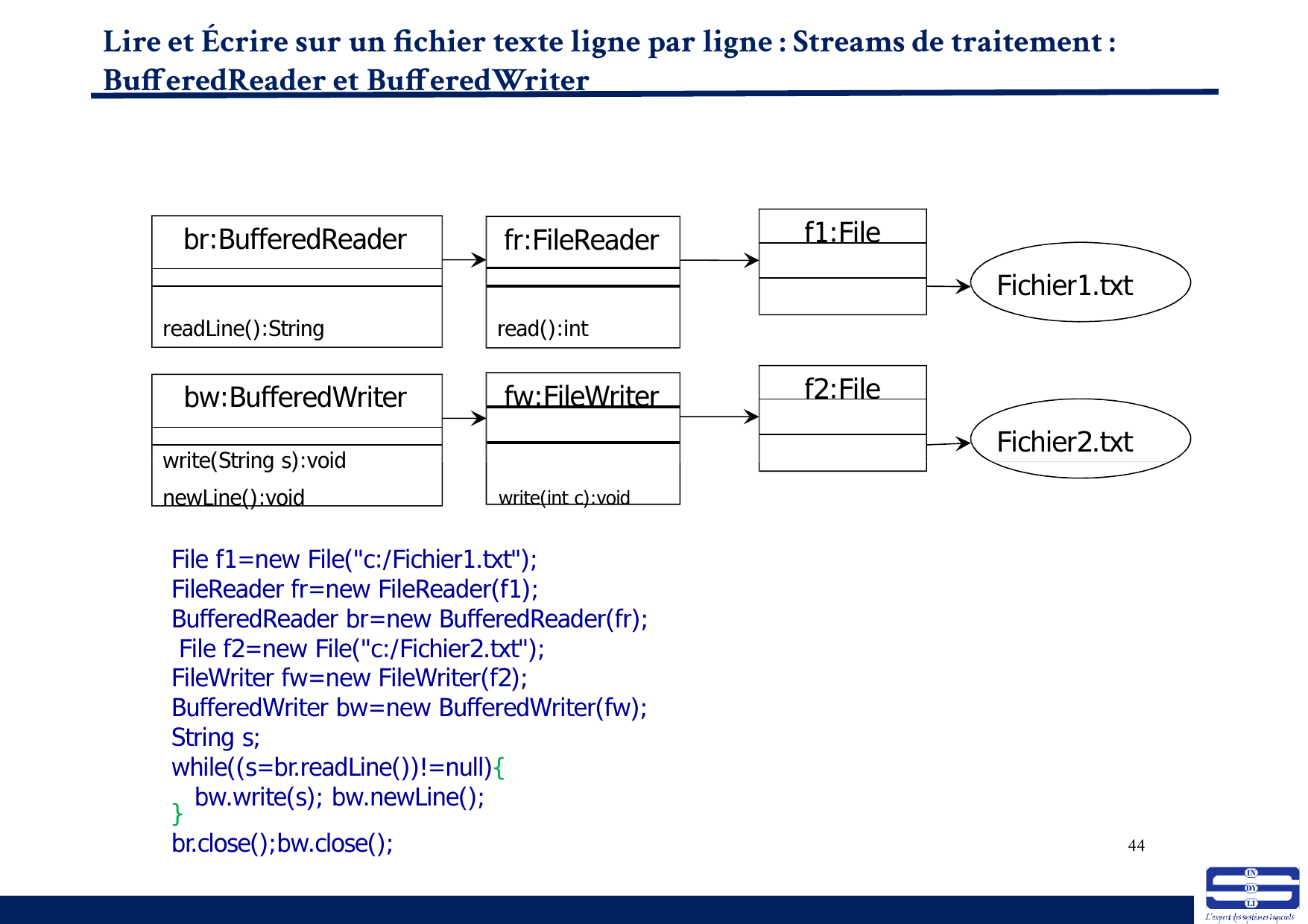

# Lire et Écrire sur un fichier texte ligne par ligne : Streams de traitement :  BufferedReader et BufferedWriter

f1:File

br:BufferedReader
fr:FileReader

Fichier1.txt

readLine():String
read():int

f2:File

fw:FileWriter
bw:BufferedWriter

Fichier2.txt

write(String s):void
newLine():void	write(int c):void

File f1=new File("c:/Fichier1.txt");  FileReader fr=new FileReader(f1);  BufferedReader br=new BufferedReader(fr);  File f2=new File("c:/Fichier2.txt");  FileWriter fw=new FileWriter(f2);  BufferedWriter bw=new BufferedWriter(fw);  String s;
while((s=br.readLine())!=null){  bw.write(s); bw.newLine();

}
br.close();bw.close();
44